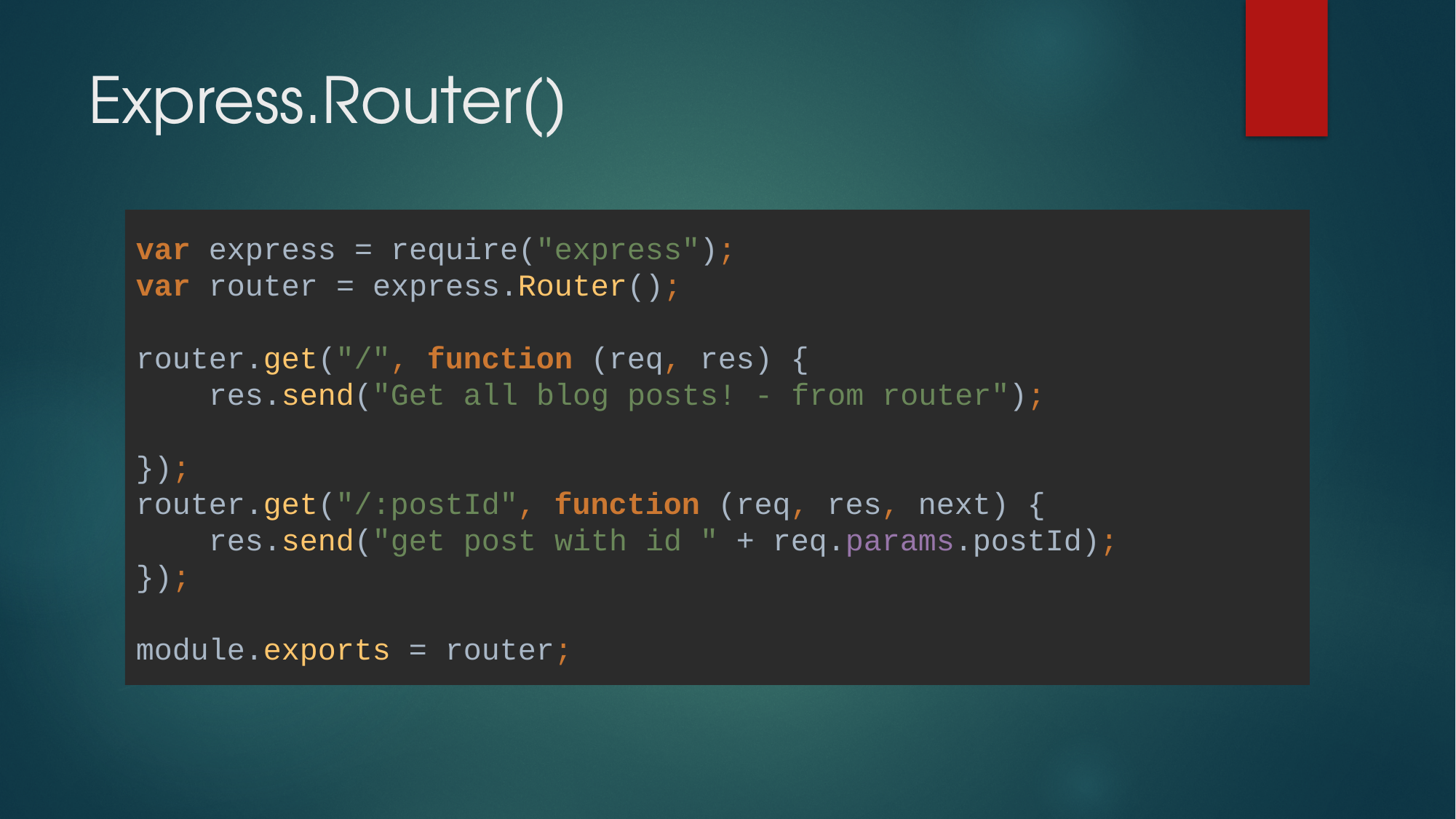

# Express.Router()
var express = require("express");
var router = express.Router();
router.get("/", function (req, res) {
    res.send("Get all blog posts! - from router");
});
router.get("/:postId", function (req, res, next) {
    res.send("get post with id " + req.params.postId);
});

module.exports = router;